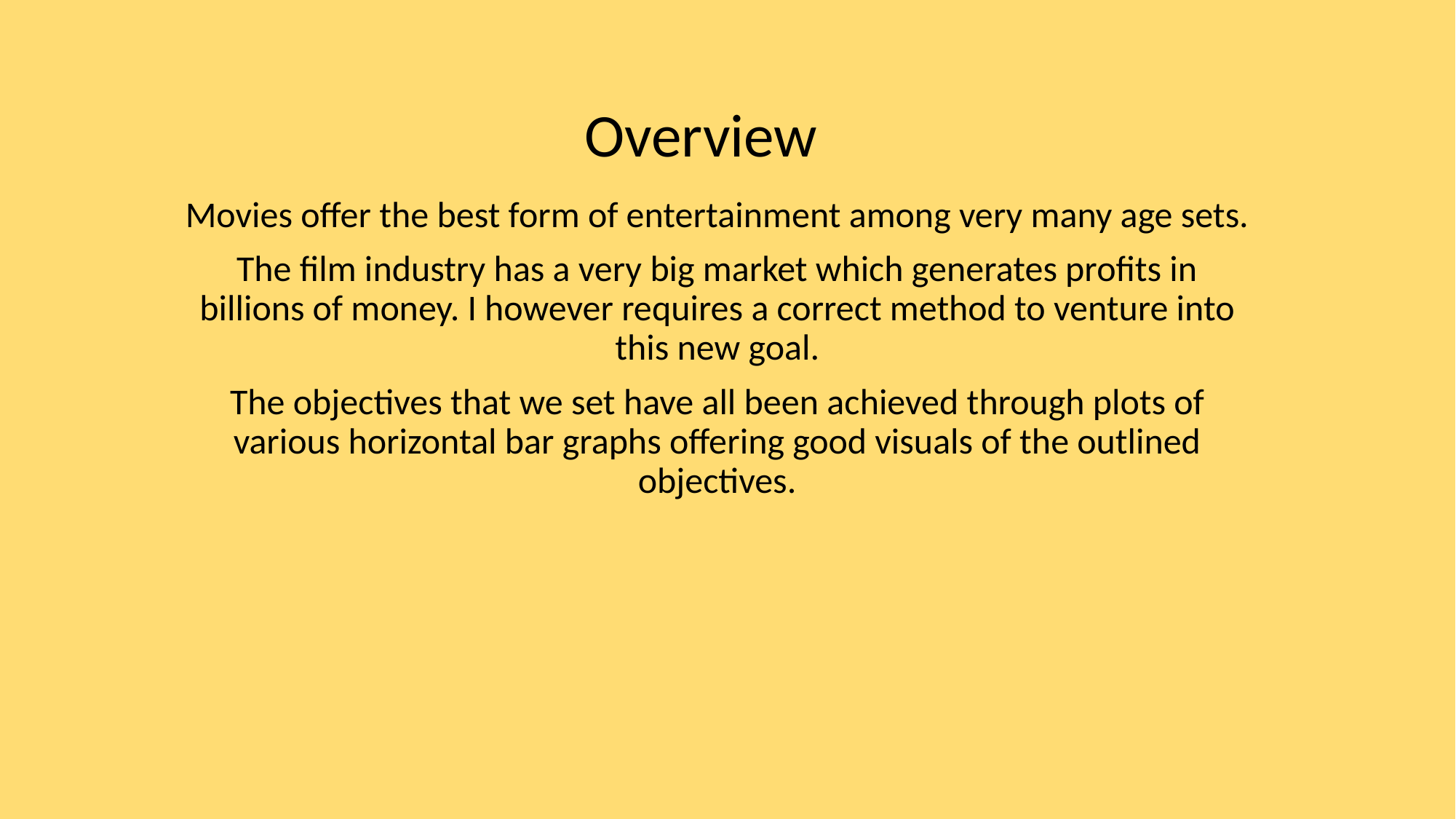

# Overview
Movies offer the best form of entertainment among very many age sets.
The film industry has a very big market which generates profits in billions of money. I however requires a correct method to venture into this new goal.
The objectives that we set have all been achieved through plots of various horizontal bar graphs offering good visuals of the outlined objectives.